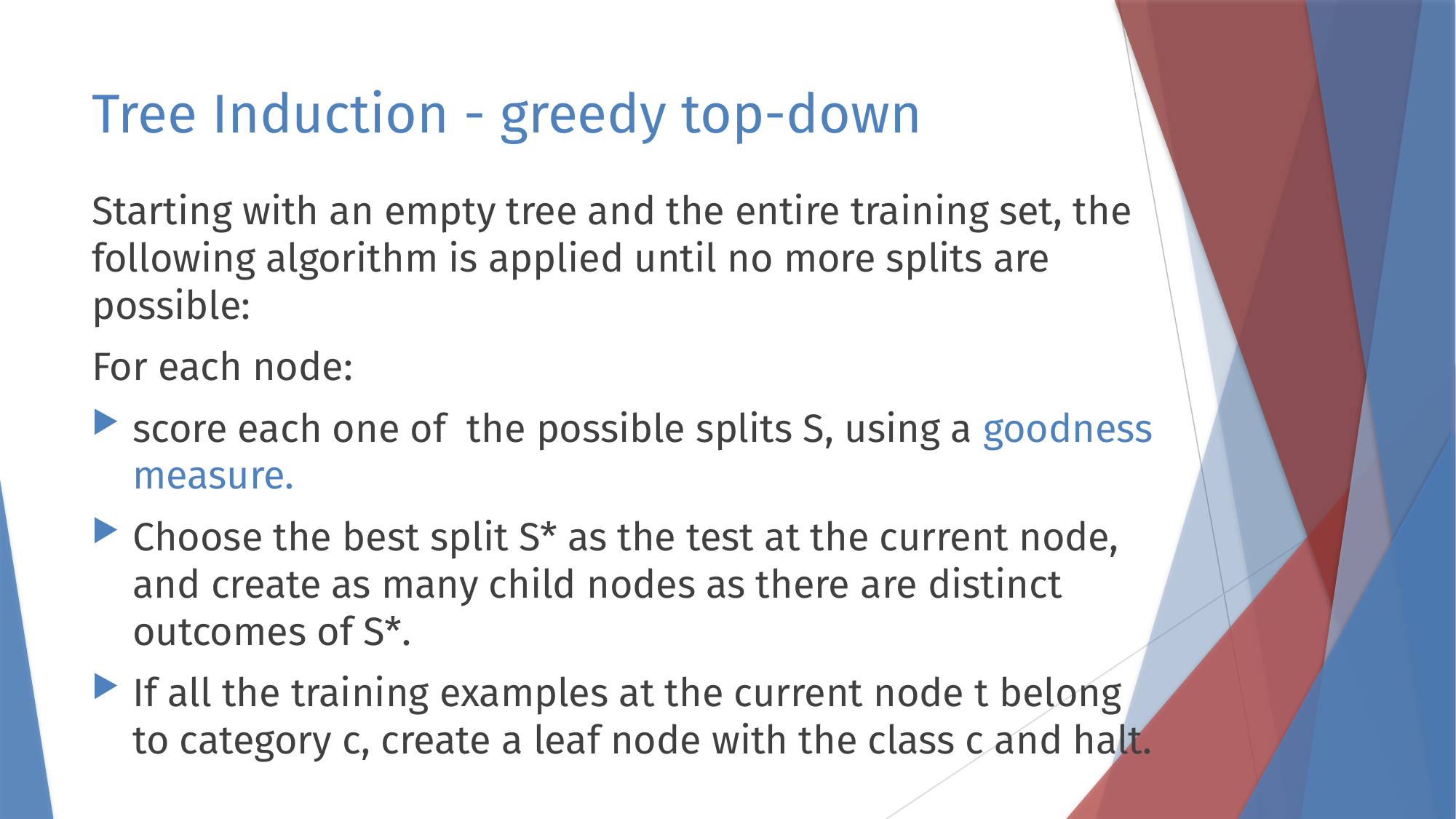

# Tree Induction - greedy top-down
Starting with an empty tree and the entire training set, the following algorithm is applied until no more splits are possible:
For each node:
score each one of  the possible splits S, using a goodness measure.
Choose the best split S* as the test at the current node, and create as many child nodes as there are distinct outcomes of S*.
If all the training examples at the current node t belong to category c, create a leaf node with the class c and halt.